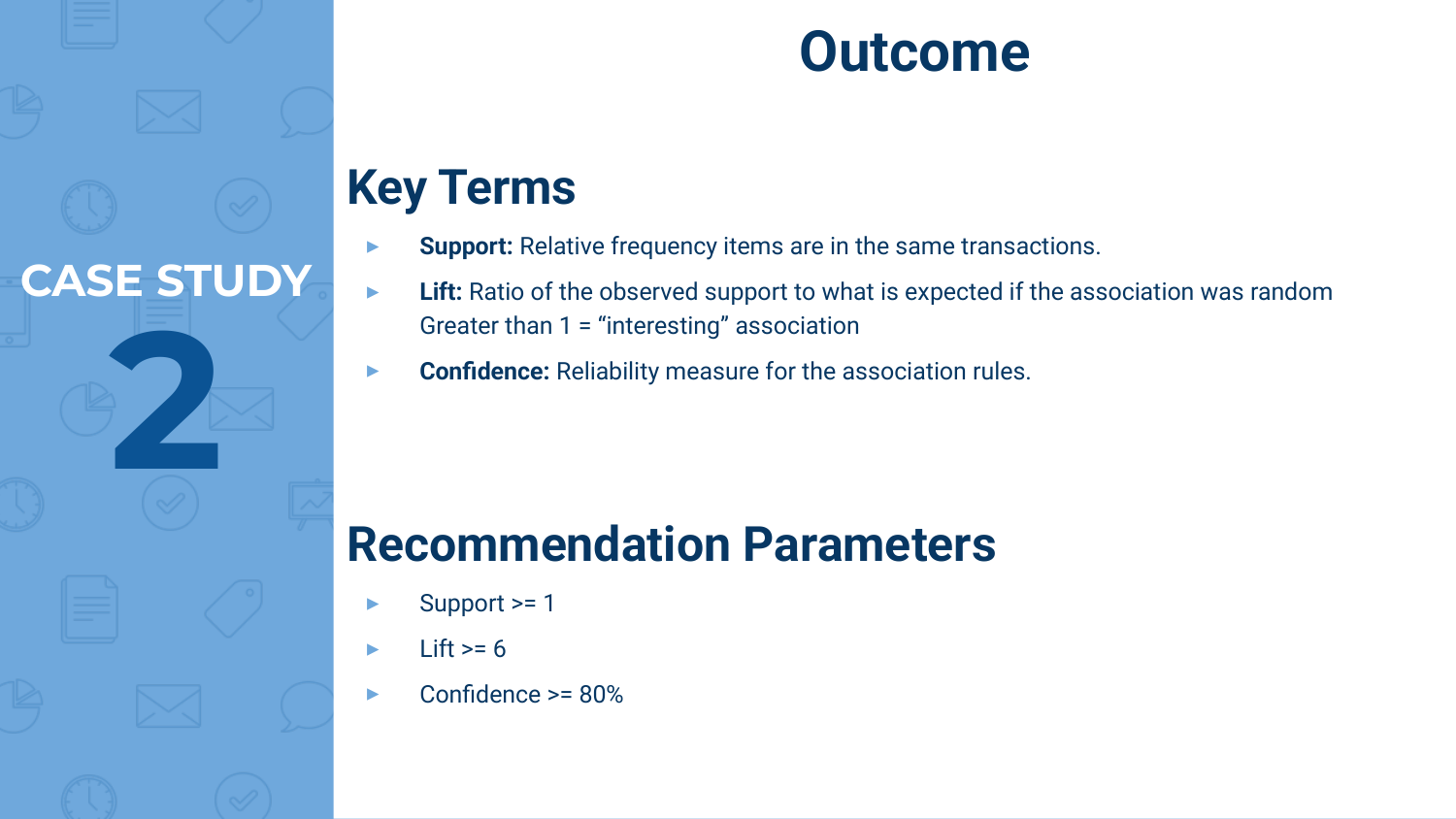

Outcome

Key Terms
Support: Relative frequency items are in the same transactions.
Lift: Ratio of the observed support to what is expected if the association was random
Greater than 1 = “interesting” association
Confidence: Reliability measure for the association rules.

# CASE STUDY
2
Recommendation Parameters
Support >= 1
Lift >= 6
Confidence >= 80%